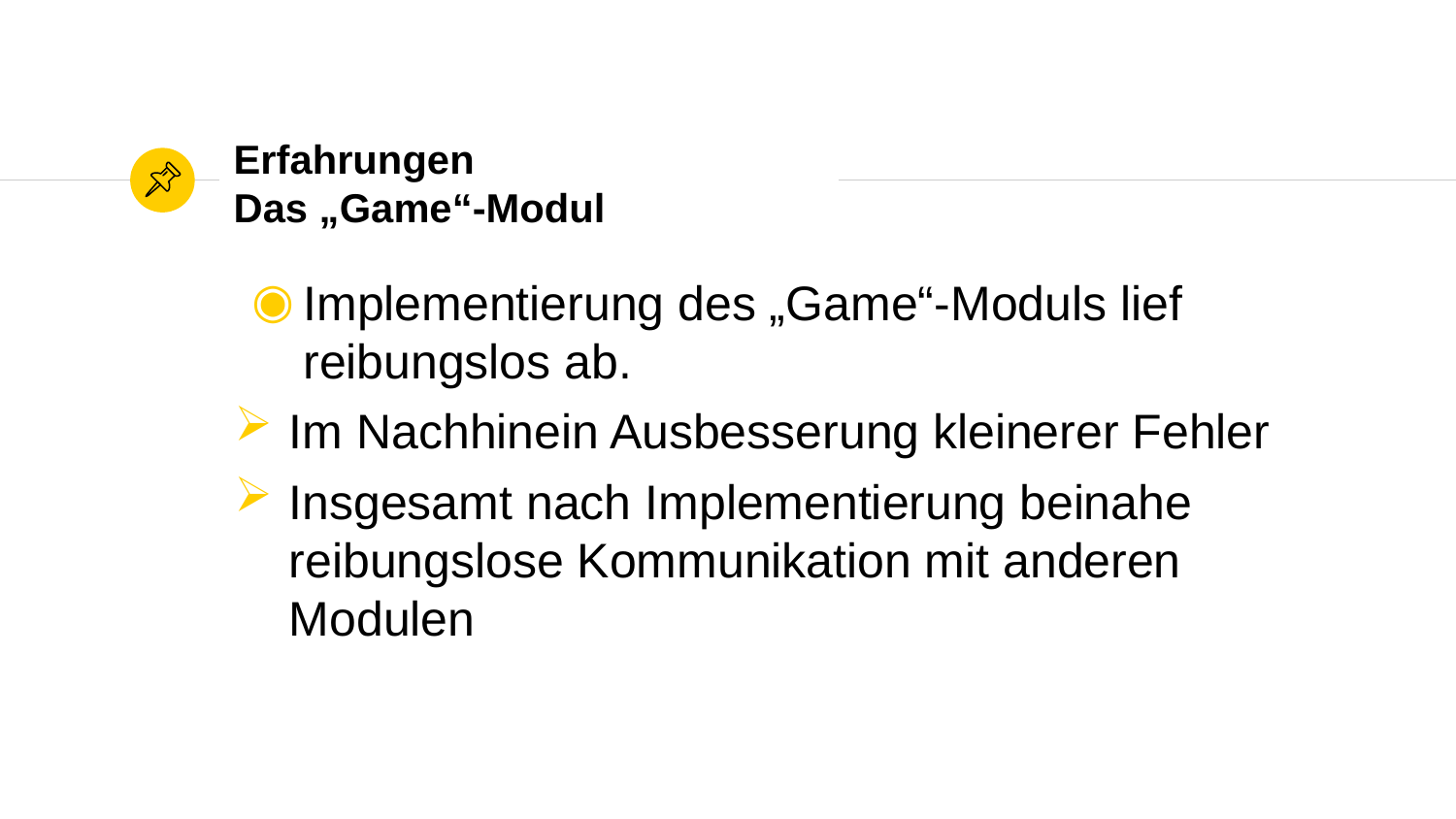

# Erfahrungen Das „Game“-Modul

Implementierung des „Game“-Moduls lief reibungslos ab.
Im Nachhinein Ausbesserung kleinerer Fehler
Insgesamt nach Implementierung beinahe reibungslose Kommunikation mit anderen Modulen